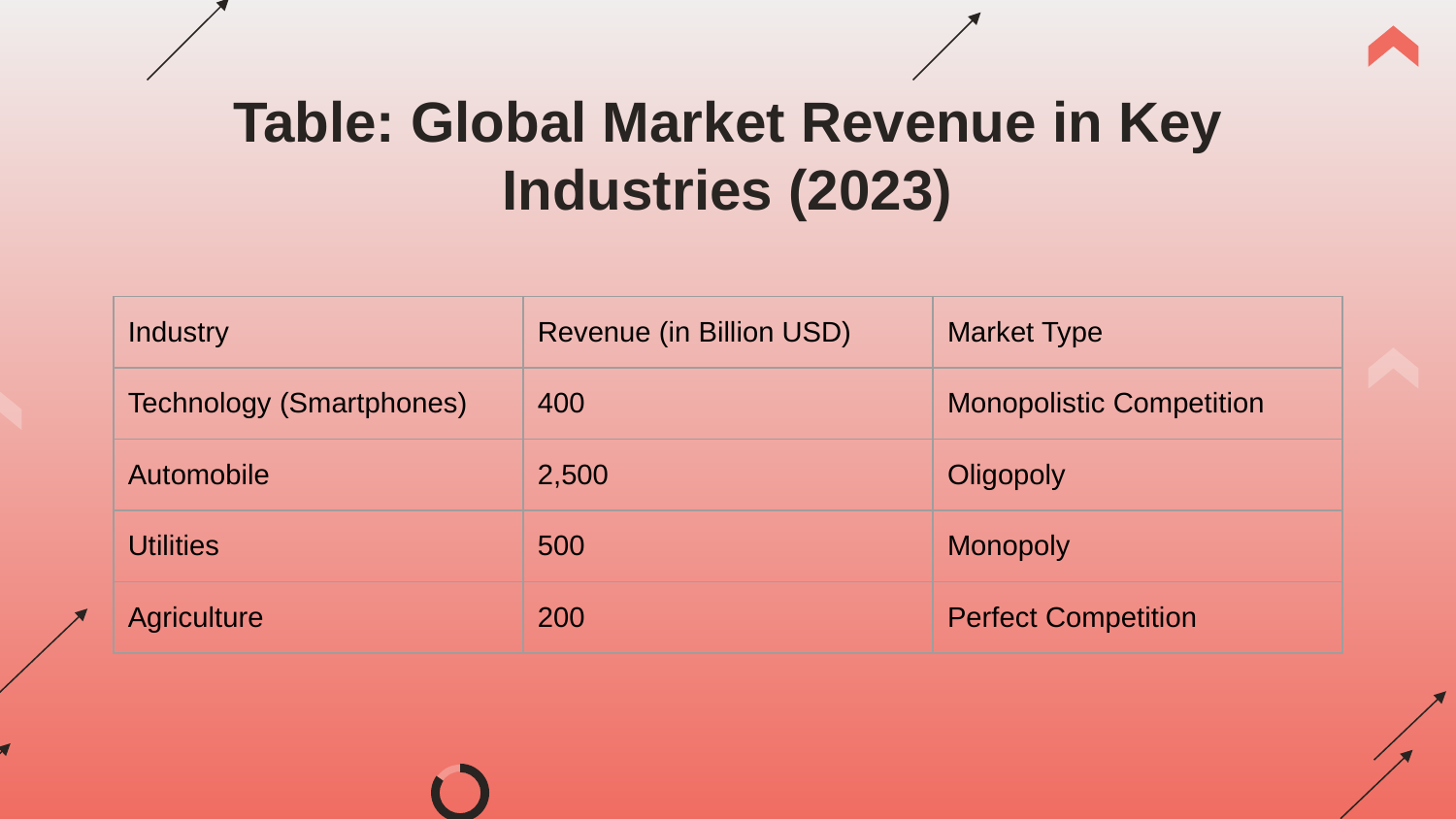

# Table: Global Market Revenue in Key Industries (2023)
| Industry | Revenue (in Billion USD) | Market Type |
| --- | --- | --- |
| Technology (Smartphones) | 400 | Monopolistic Competition |
| Automobile | 2,500 | Oligopoly |
| Utilities | 500 | Monopoly |
| Agriculture | 200 | Perfect Competition |